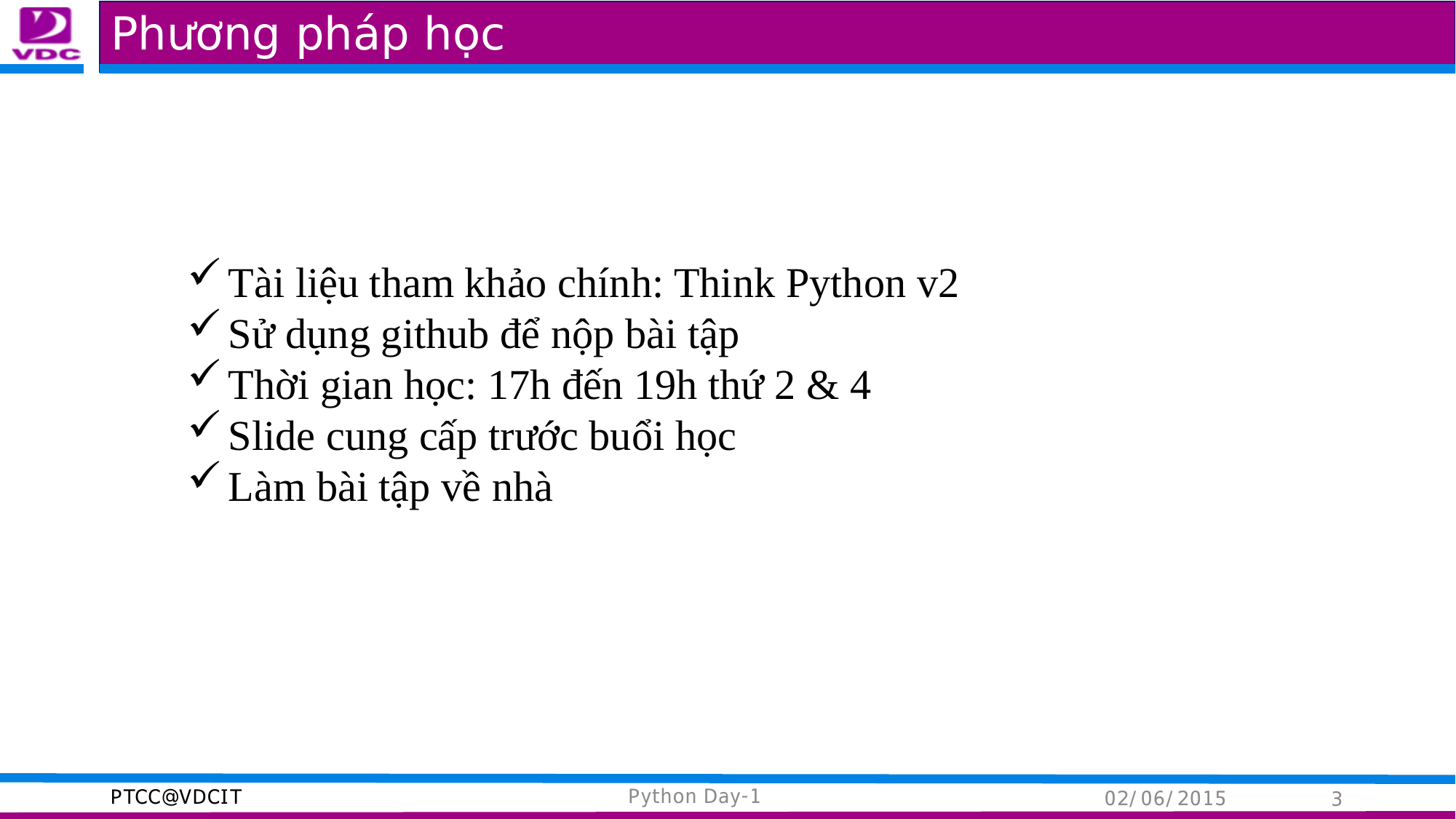

# Phương pháp học
Tài liệu tham khảo chính: Think Python v2
Sử dụng github để nộp bài tập
Thời gian học: 17h đến 19h thứ 2 & 4
Slide cung cấp trước buổi học
Làm bài tập về nhà
Python Day-1
02/06/2015
3